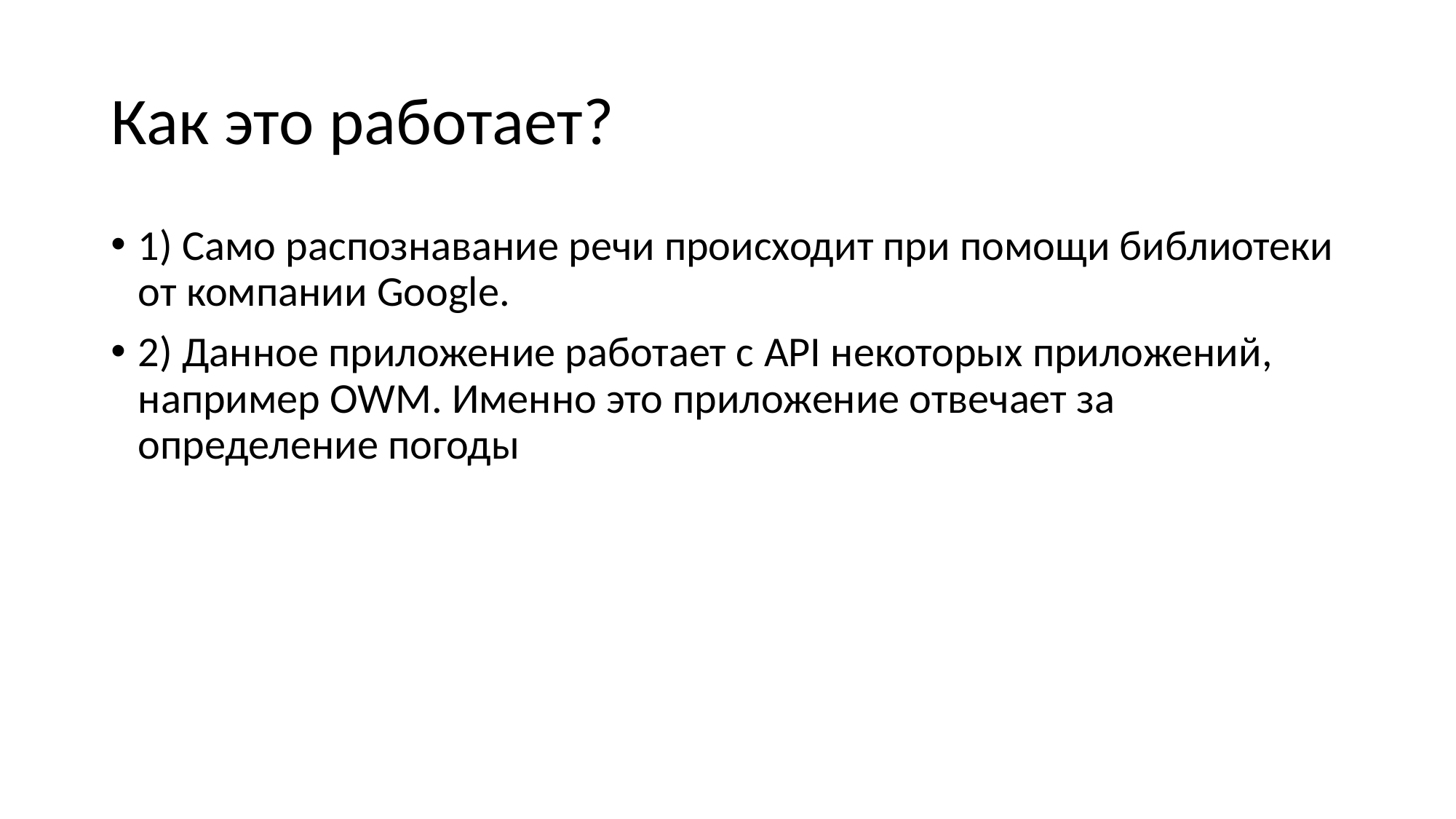

# Как это работает?
1) Само распознавание речи происходит при помощи библиотеки от компании Google.
2) Данное приложение работает с API некоторых приложений, например OWM. Именно это приложение отвечает за определение погоды